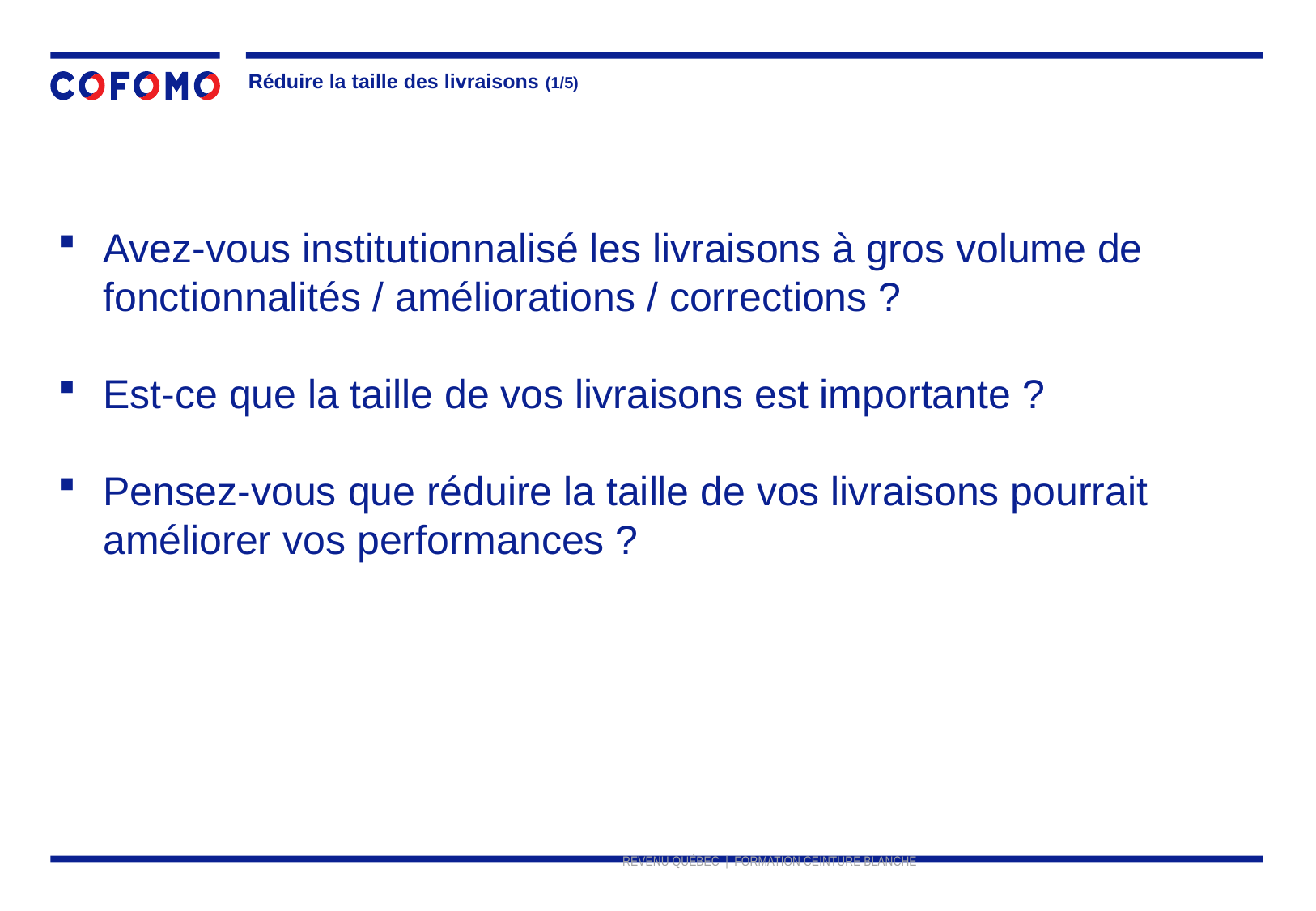

Réduire la taille des livraisons (1/5)

Avez-vous institutionnalisé les livraisons à gros volume de fonctionnalités / améliorations / corrections ?

Est-ce que la taille de vos livraisons est importante ?

Pensez-vous que réduire la taille de vos livraisons pourrait améliorer vos performances ?
REVENU QUÉBEC  |  FORMATION CEINTURE BLANCHE